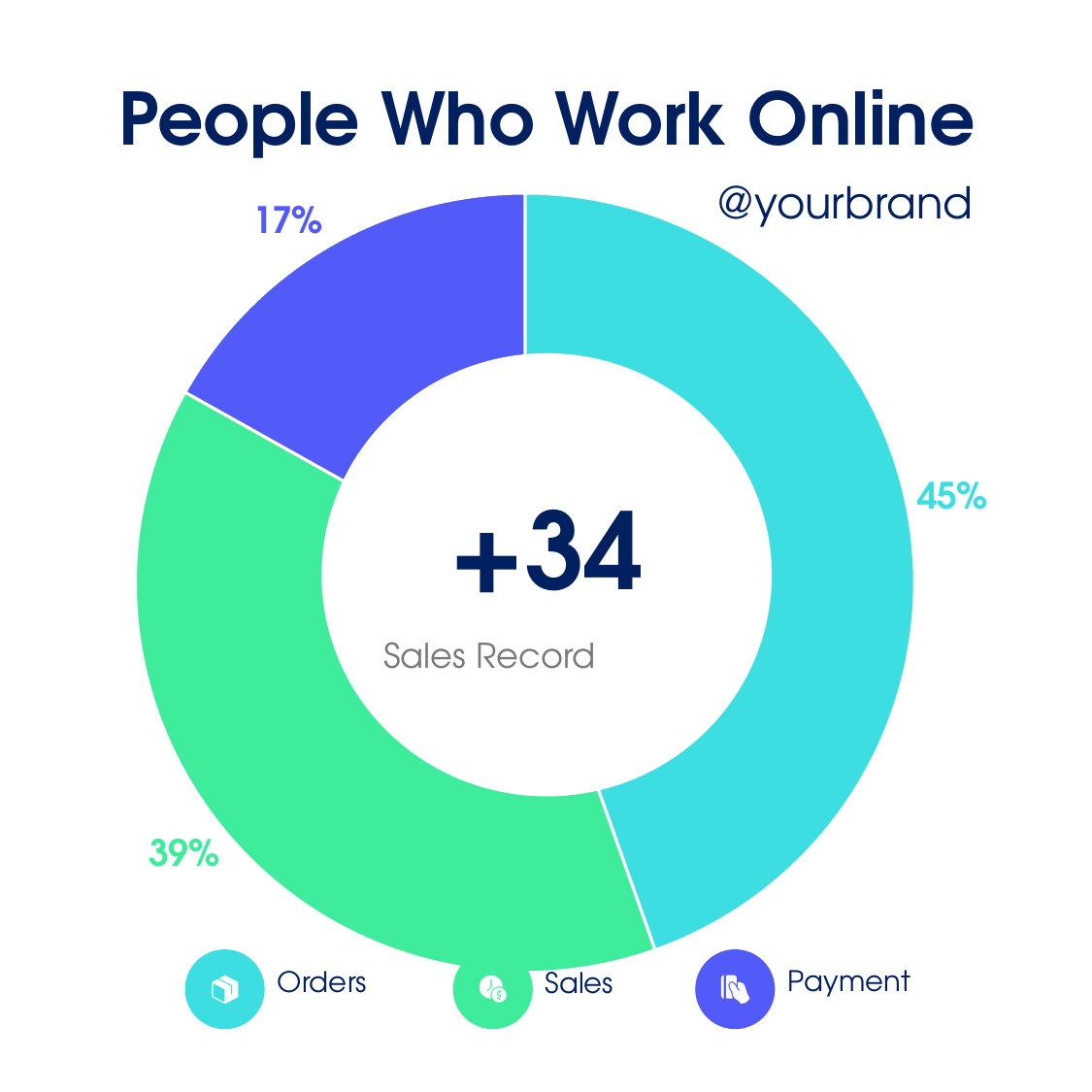

People Who Work Online

### Chart

| Category | Sales |
|---|---|
| Category 1 | 3.7 |
| Category 2 | 3.2 |
| Category 3 | 1.4 |
+34
Sales Record
@yourbrand

Payment
Orders
Sales